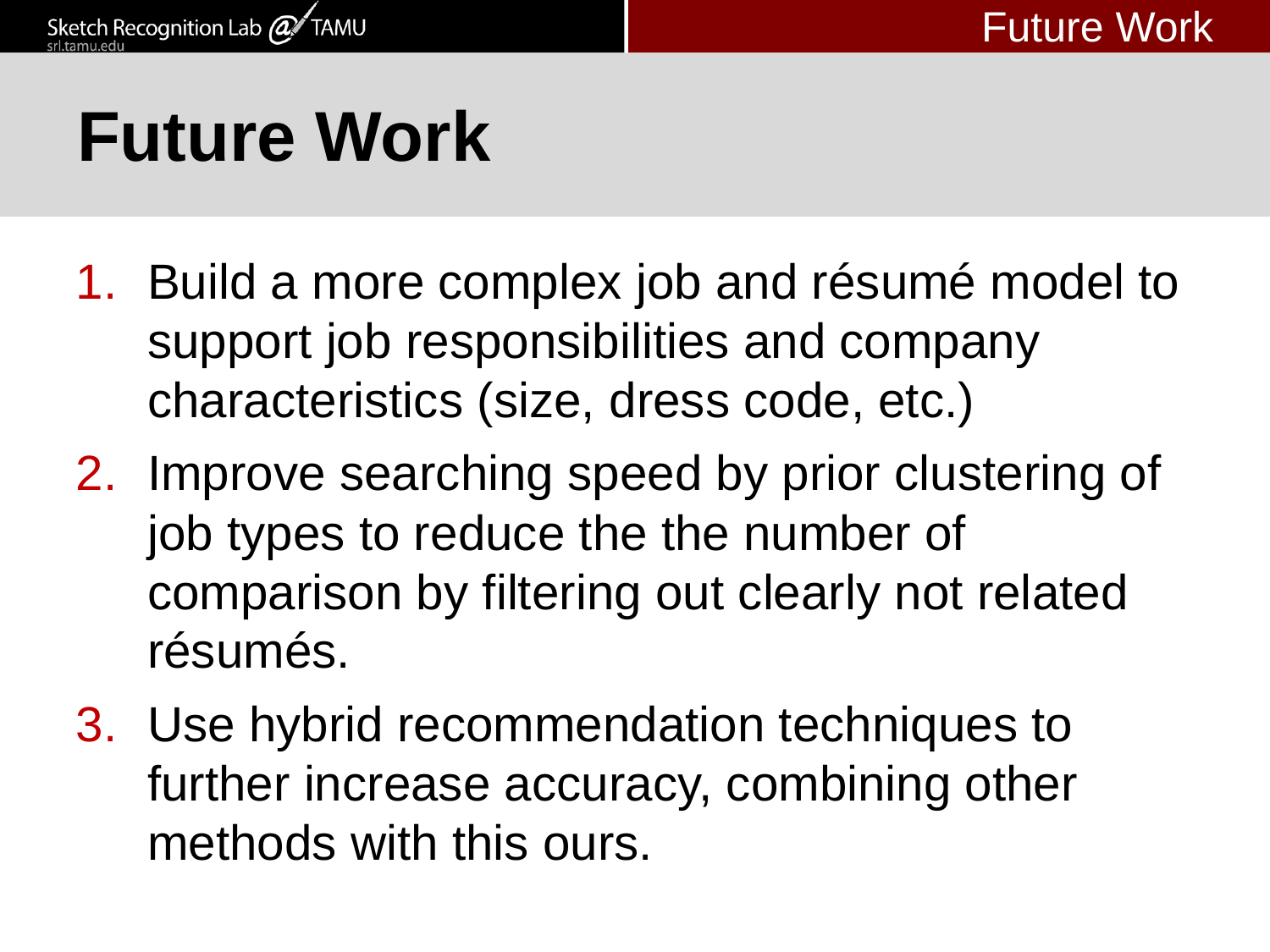

Future Work
# Future Work
Build a more complex job and résumé model to support job responsibilities and company characteristics (size, dress code, etc.)
Improve searching speed by prior clustering of job types to reduce the the number of comparison by filtering out clearly not related résumés.
Use hybrid recommendation techniques to further increase accuracy, combining other methods with this ours.